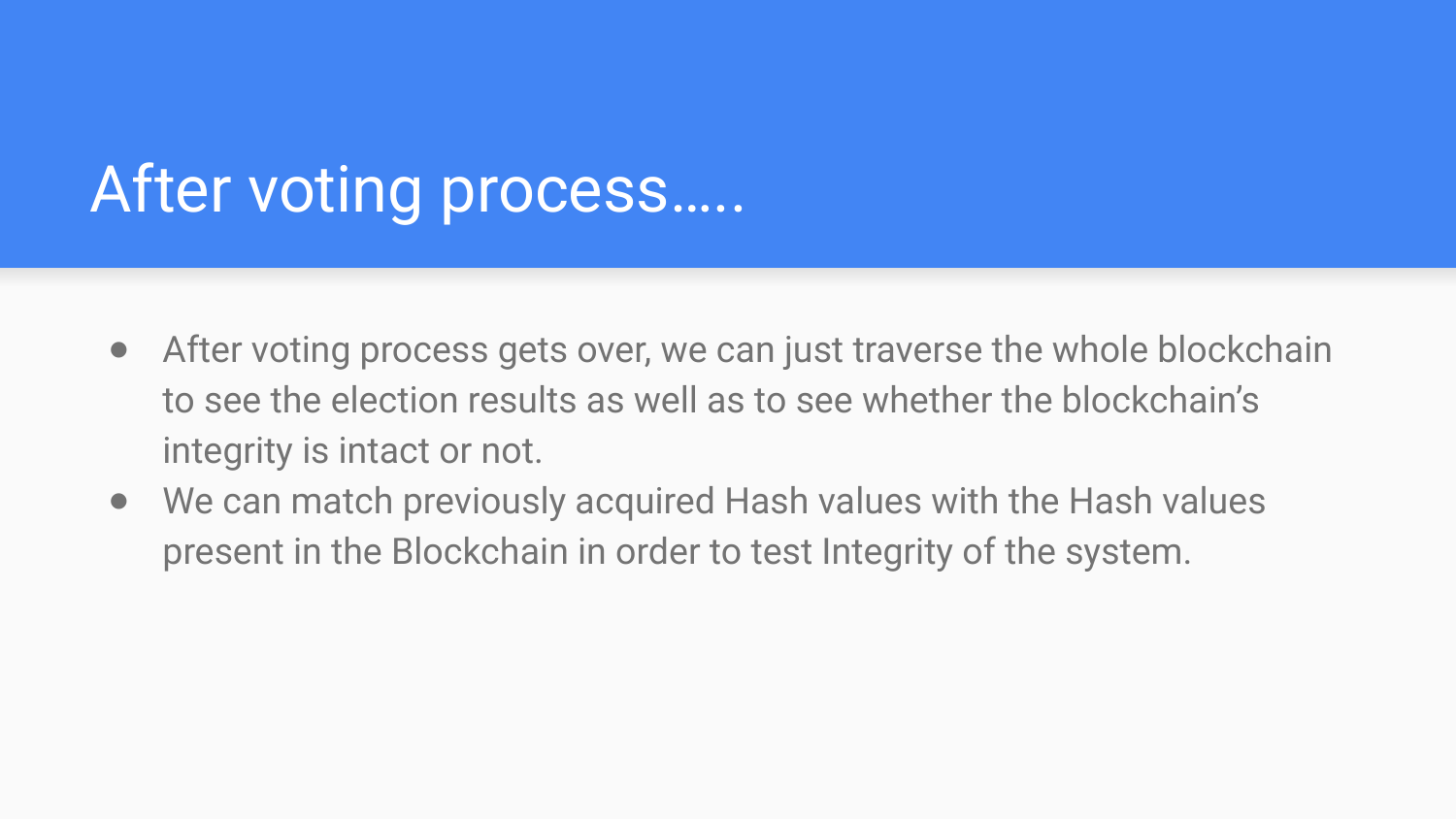

# After voting process…..
After voting process gets over, we can just traverse the whole blockchain to see the election results as well as to see whether the blockchain’s integrity is intact or not.
We can match previously acquired Hash values with the Hash values present in the Blockchain in order to test Integrity of the system.